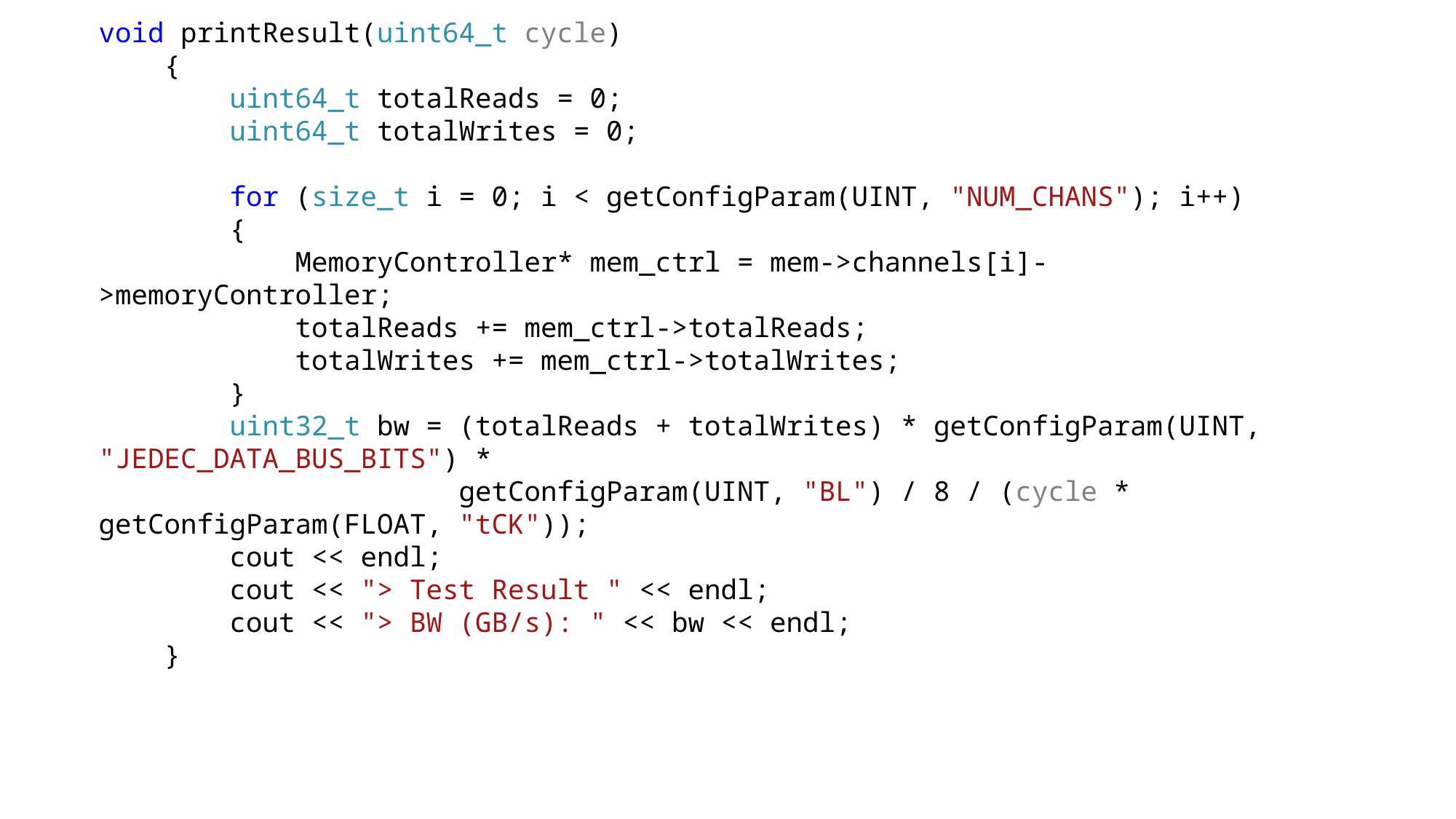

void printResult(uint64_t cycle)
    {
        uint64_t totalReads = 0;
        uint64_t totalWrites = 0;

        for (size_t i = 0; i < getConfigParam(UINT, "NUM_CHANS"); i++)
        {
            MemoryController* mem_ctrl = mem->channels[i]->memoryController;
            totalReads += mem_ctrl->totalReads;
            totalWrites += mem_ctrl->totalWrites;
        }
        uint32_t bw = (totalReads + totalWrites) * getConfigParam(UINT, "JEDEC_DATA_BUS_BITS") *
                      getConfigParam(UINT, "BL") / 8 / (cycle * getConfigParam(FLOAT, "tCK"));
        cout << endl;
        cout << "> Test Result " << endl;
        cout << "> BW (GB/s): " << bw << endl;
    }